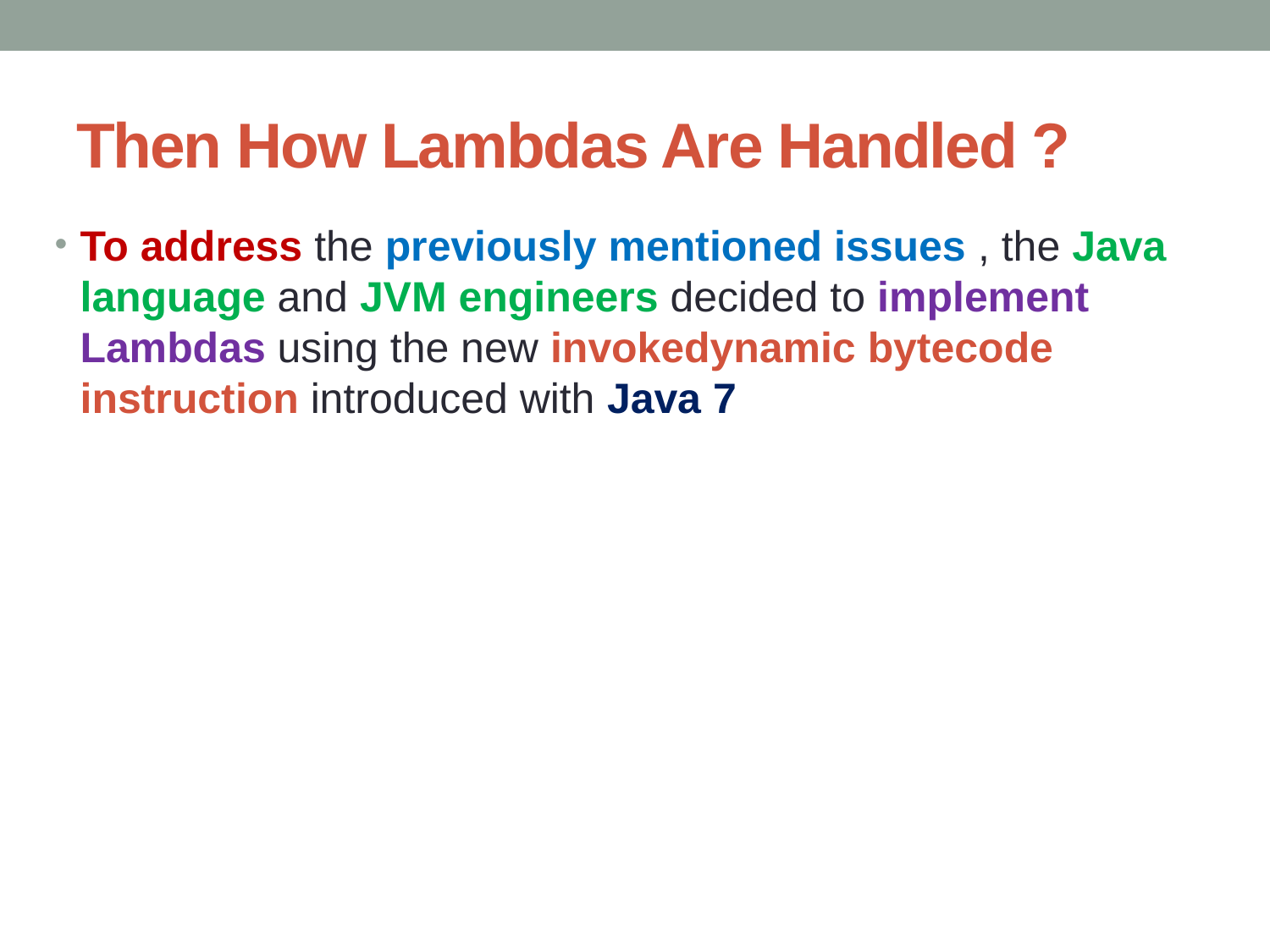

# Then How Lambdas Are Handled ?
To address the previously mentioned issues , the Java language and JVM engineers decided to implement Lambdas using the new invokedynamic bytecode instruction introduced with Java 7